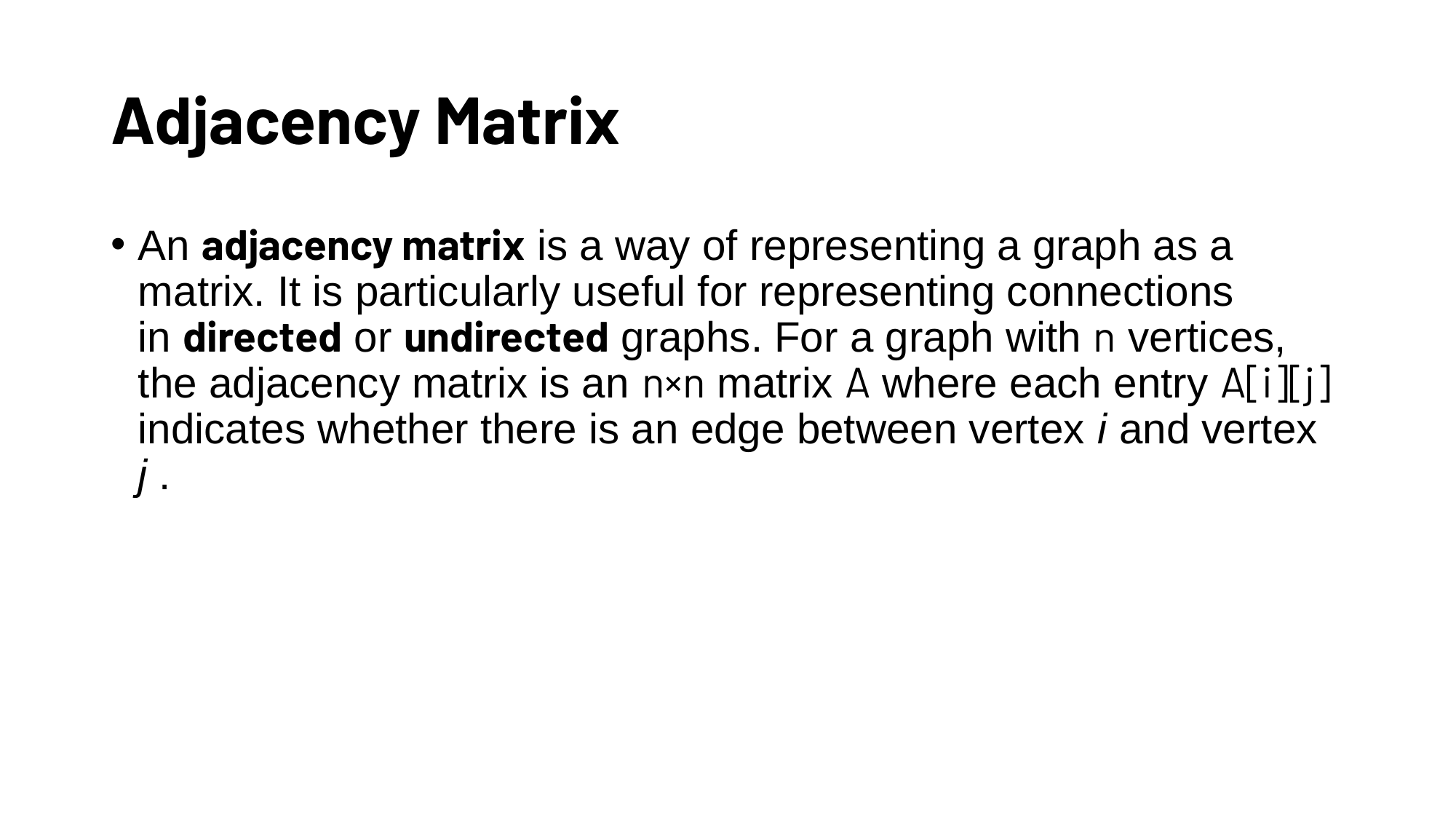

# Adjacency Matrix
An adjacency matrix is a way of representing a graph as a matrix. It is particularly useful for representing connections in directed or undirected graphs. For a graph with n vertices, the adjacency matrix is an n×n matrix A where each entry A[i][j] indicates whether there is an edge between vertex i and vertex j .